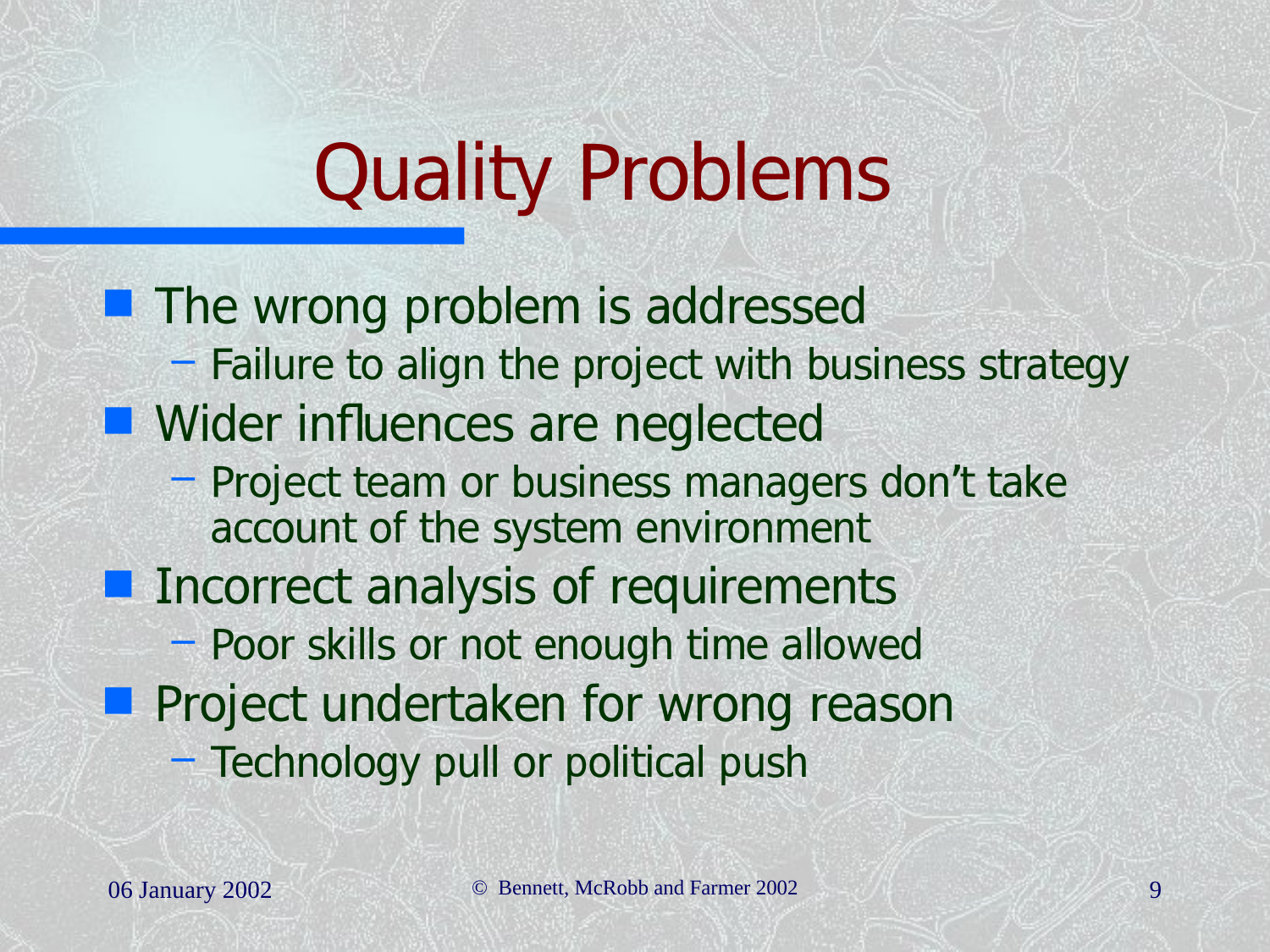

# Quality Problems
The wrong problem is addressed
Failure to align the project with business strategy
Wider influences are neglected
Project team or business managers don’t take account of the system environment
Incorrect analysis of requirements
Poor skills or not enough time allowed
Project undertaken for wrong reason
Technology pull or political push
06 January 2002
©  Bennett, McRobb and Farmer 2002
9